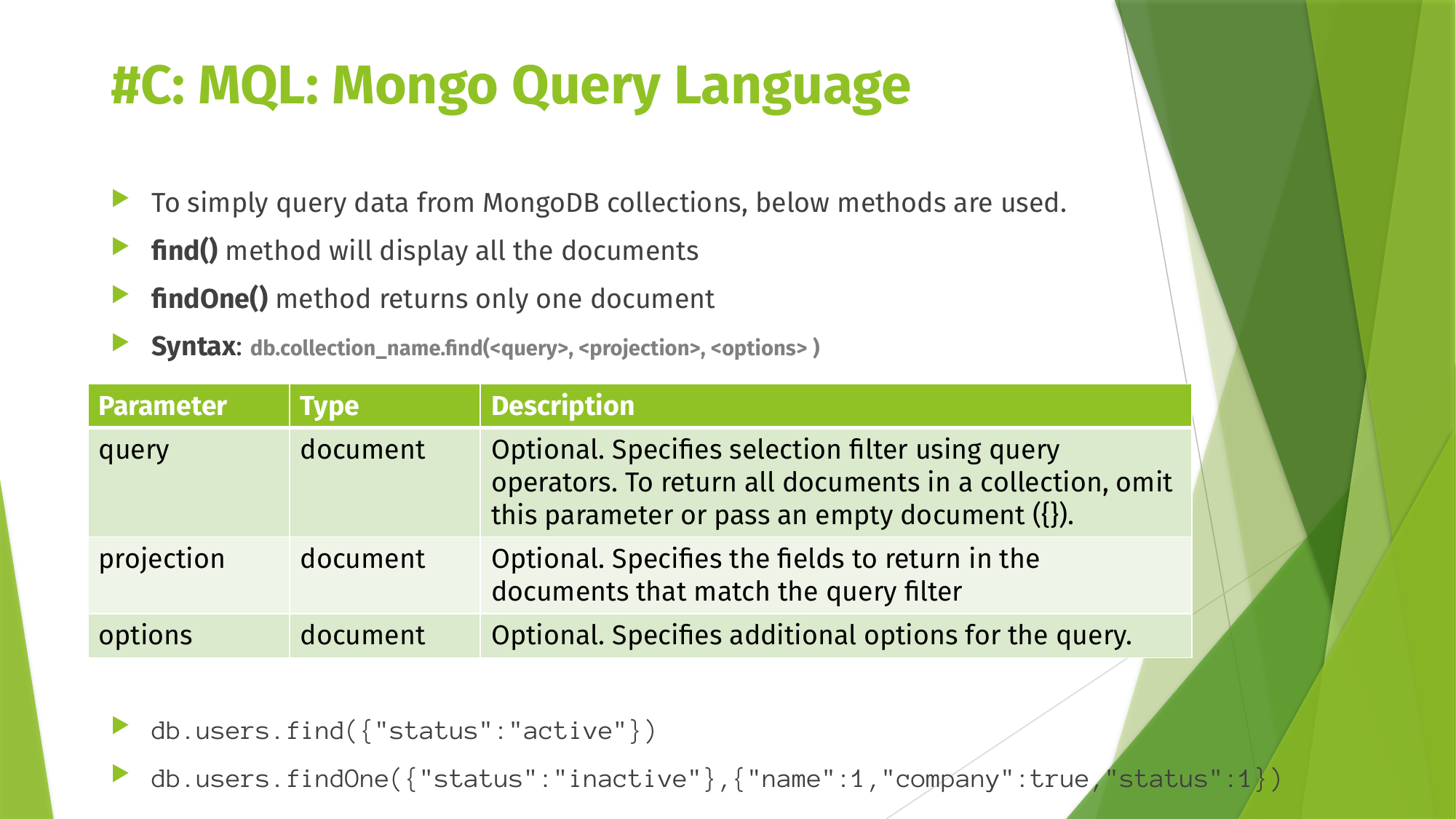

# #C: MQL: Mongo Query Language
To simply query data from MongoDB collections, below methods are used.
find() method will display all the documents
findOne() method returns only one document
Syntax: db.collection_name.find(<query>, <projection>, <options> )

db.users.find({"status":"active"})
db.users.findOne({"status":"inactive"},{"name":1,"company":true,"status":1})
| Parameter | Type | Description |
| --- | --- | --- |
| query | document | Optional. Specifies selection filter using query operators. To return all documents in a collection, omit this parameter or pass an empty document ({}). |
| projection | document | Optional. Specifies the fields to return in the documents that match the query filter |
| options | document | Optional. Specifies additional options for the query. |